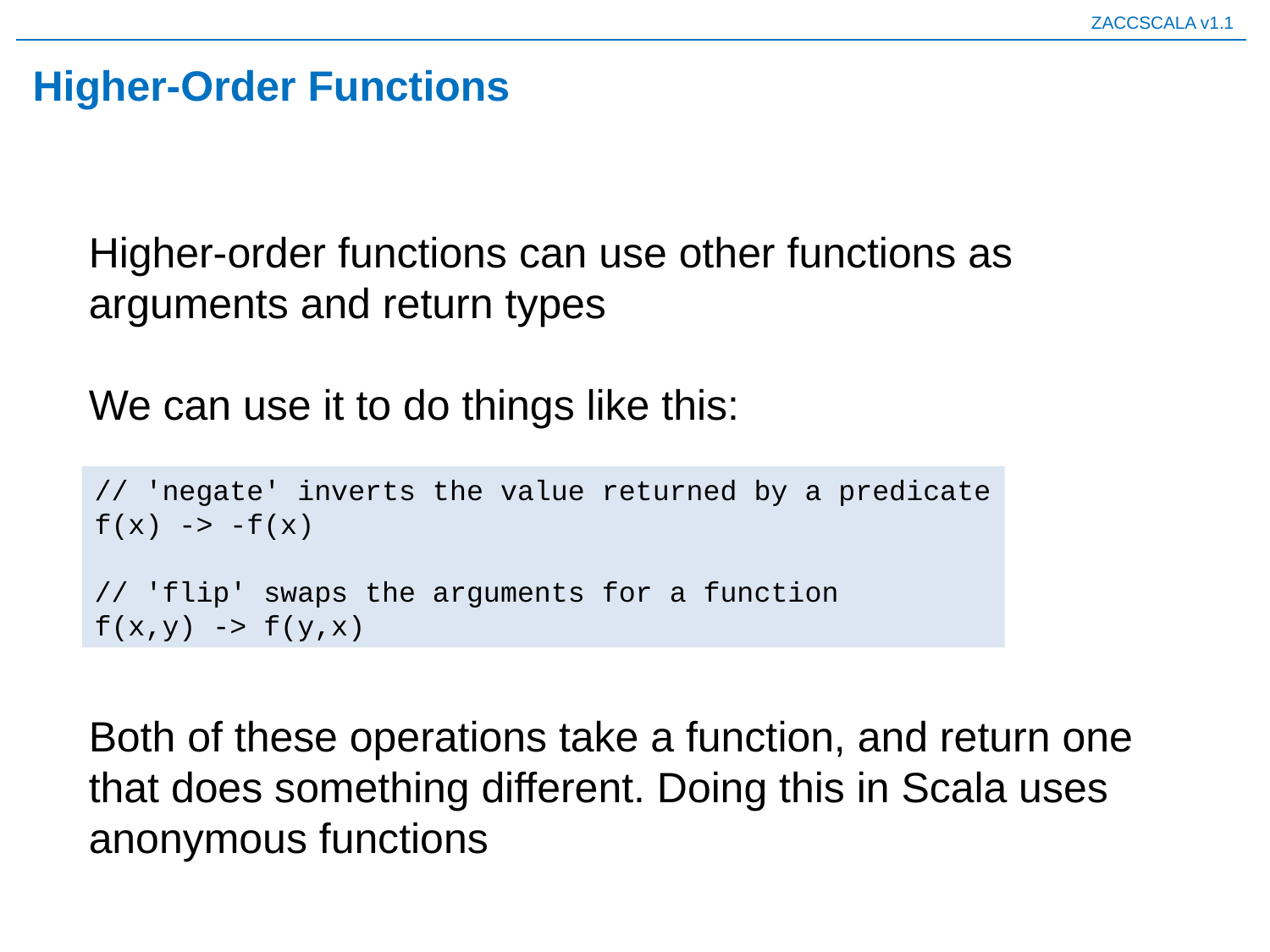

# Higher-Order Functions
Higher-order functions can use other functions as arguments and return types

We can use it to do things like this:
// 'negate' inverts the value returned by a predicate
f(x) -> -f(x)

// 'flip' swaps the arguments for a function
f(x,y) -> f(y,x)
Both of these operations take a function, and return one that does something different. Doing this in Scala uses anonymous functions